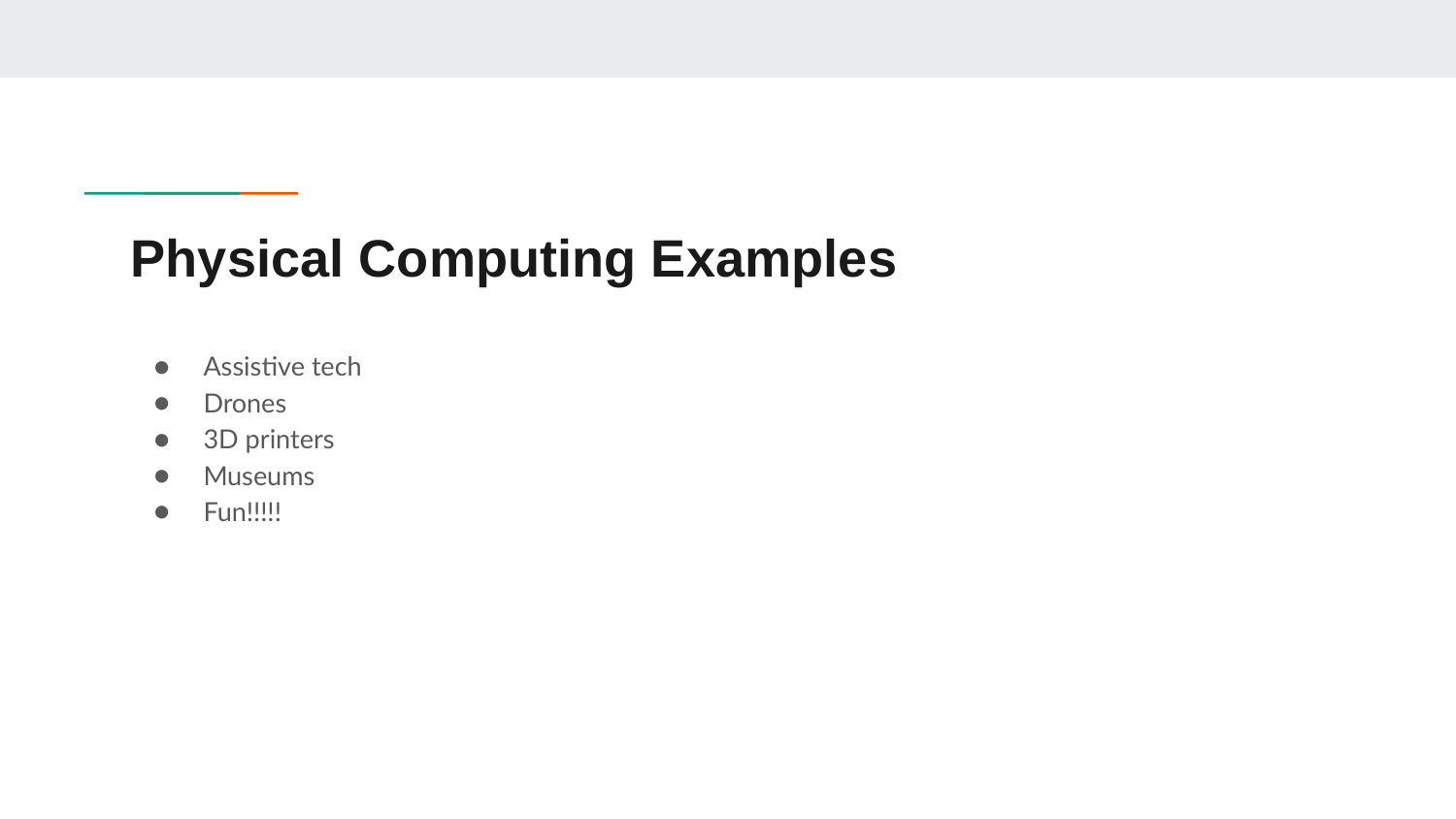

# Physical Computing Examples
Assistive tech
Drones
3D printers
Museums
Fun!!!!!